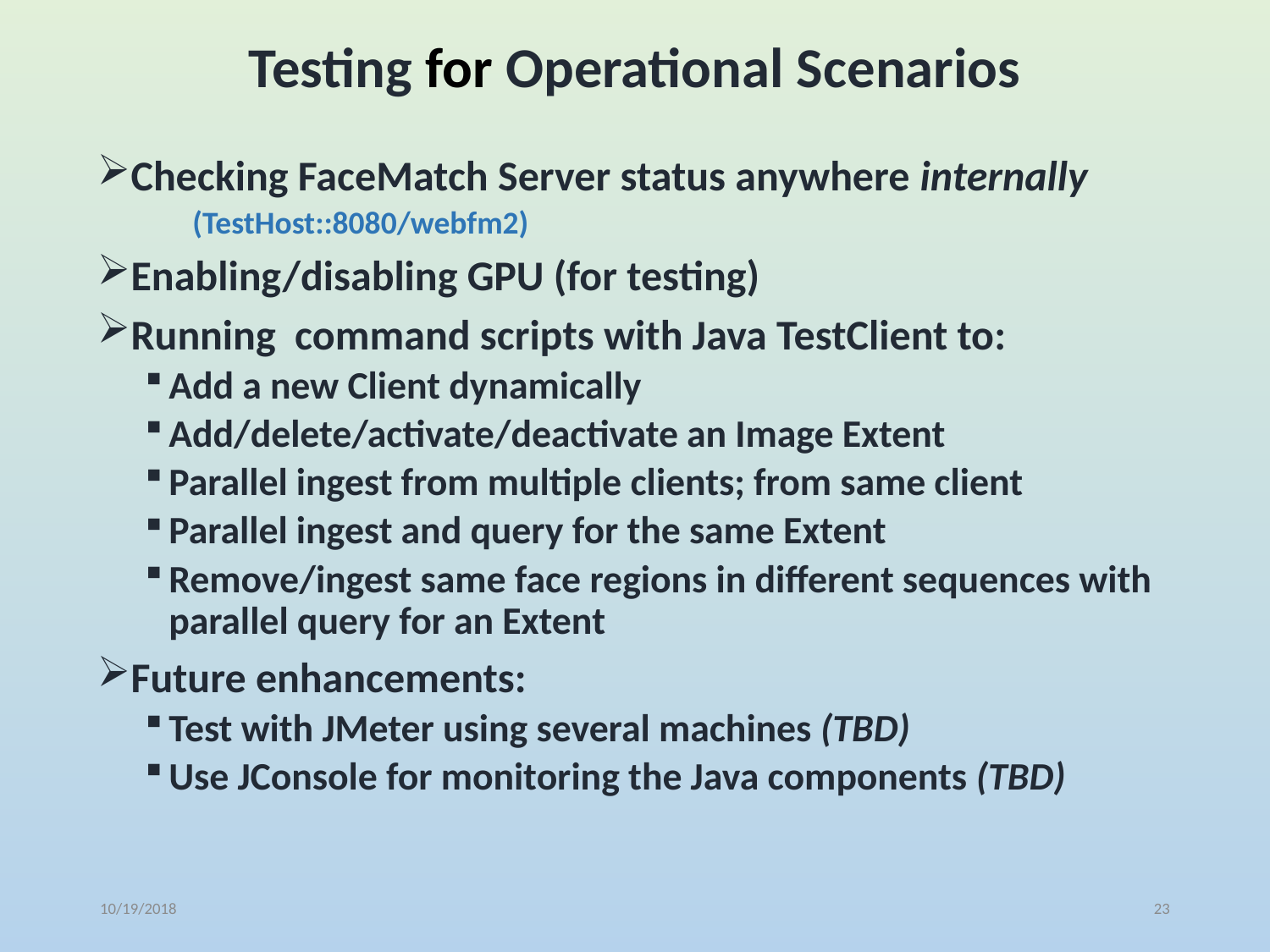

# Testing for Operational Scenarios
Checking FaceMatch Server status anywhere internally
(TestHost::8080/webfm2)
Enabling/disabling GPU (for testing)
Running  command scripts with Java TestClient to:
Add a new Client dynamically
Add/delete/activate/deactivate an Image Extent
Parallel ingest from multiple clients; from same client
Parallel ingest and query for the same Extent
Remove/ingest same face regions in different sequences with parallel query for an Extent
Future enhancements:
Test with JMeter using several machines (TBD)
Use JConsole for monitoring the Java components (TBD)
10/19/2018

23